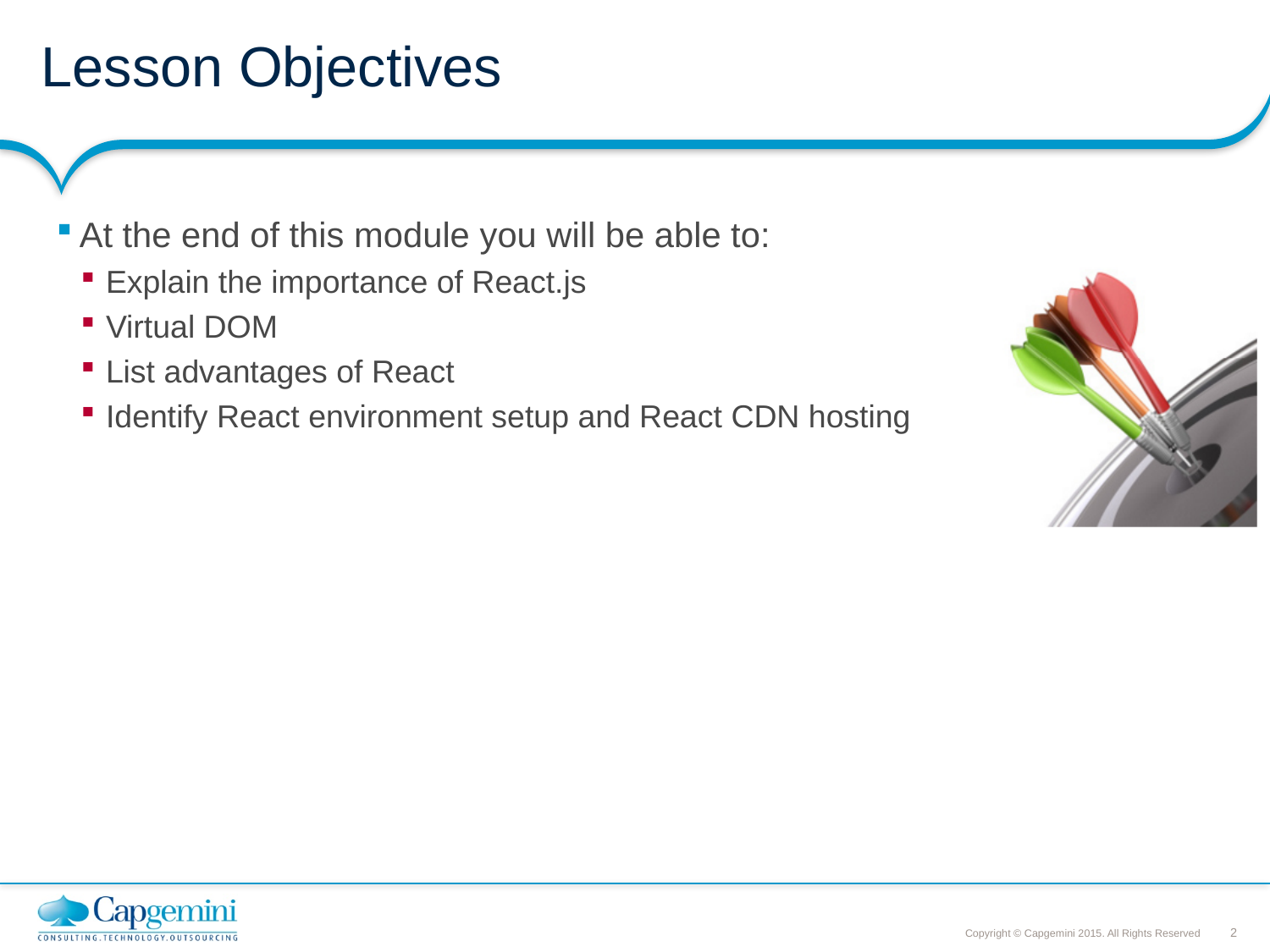

# Lesson Objectives
At the end of this module you will be able to:
Explain the importance of React.js
Virtual DOM
List advantages of React
Identify React environment setup and React CDN hosting